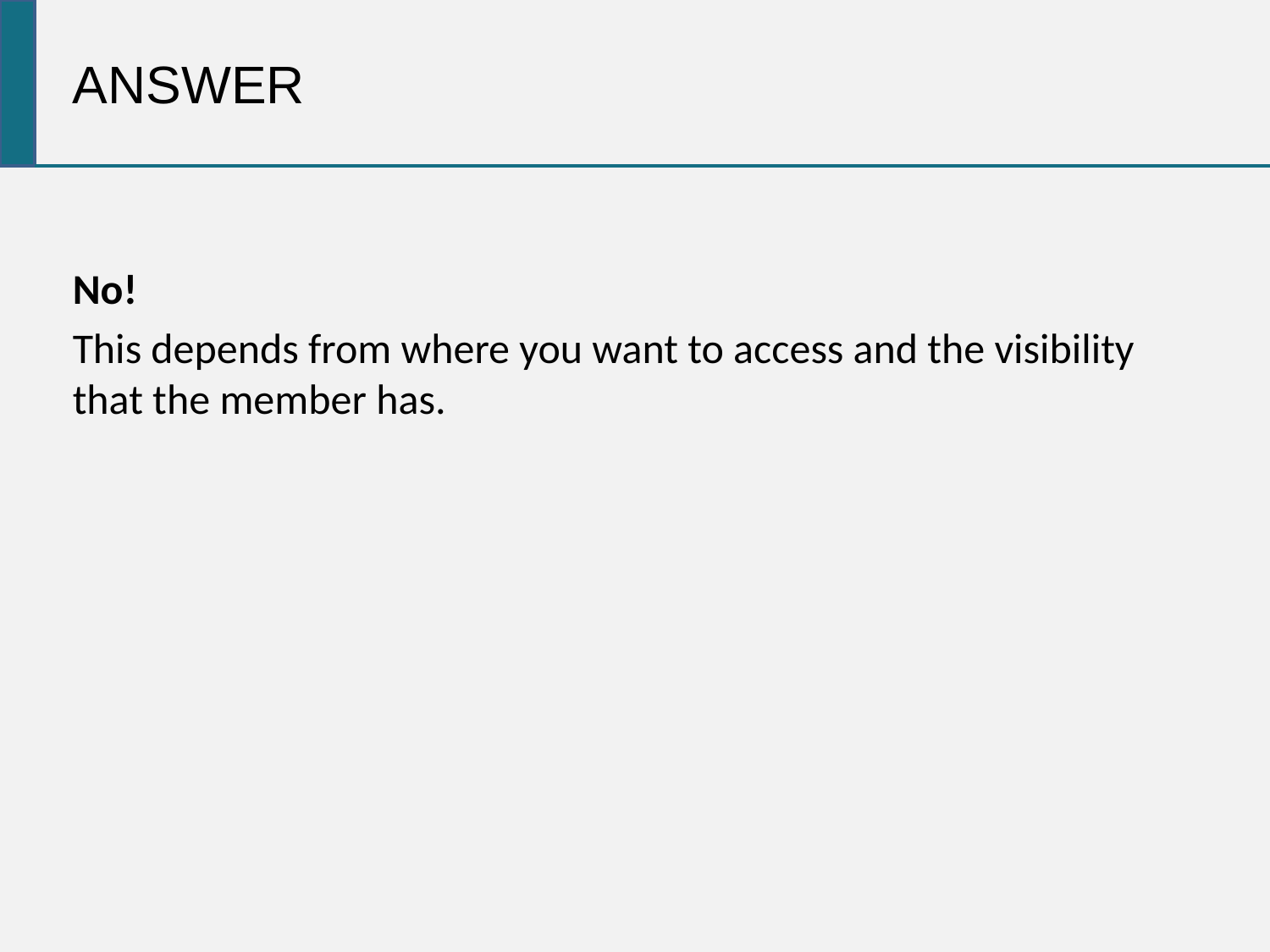

answer

No!
This depends from where you want to access and the visibility that the member has.